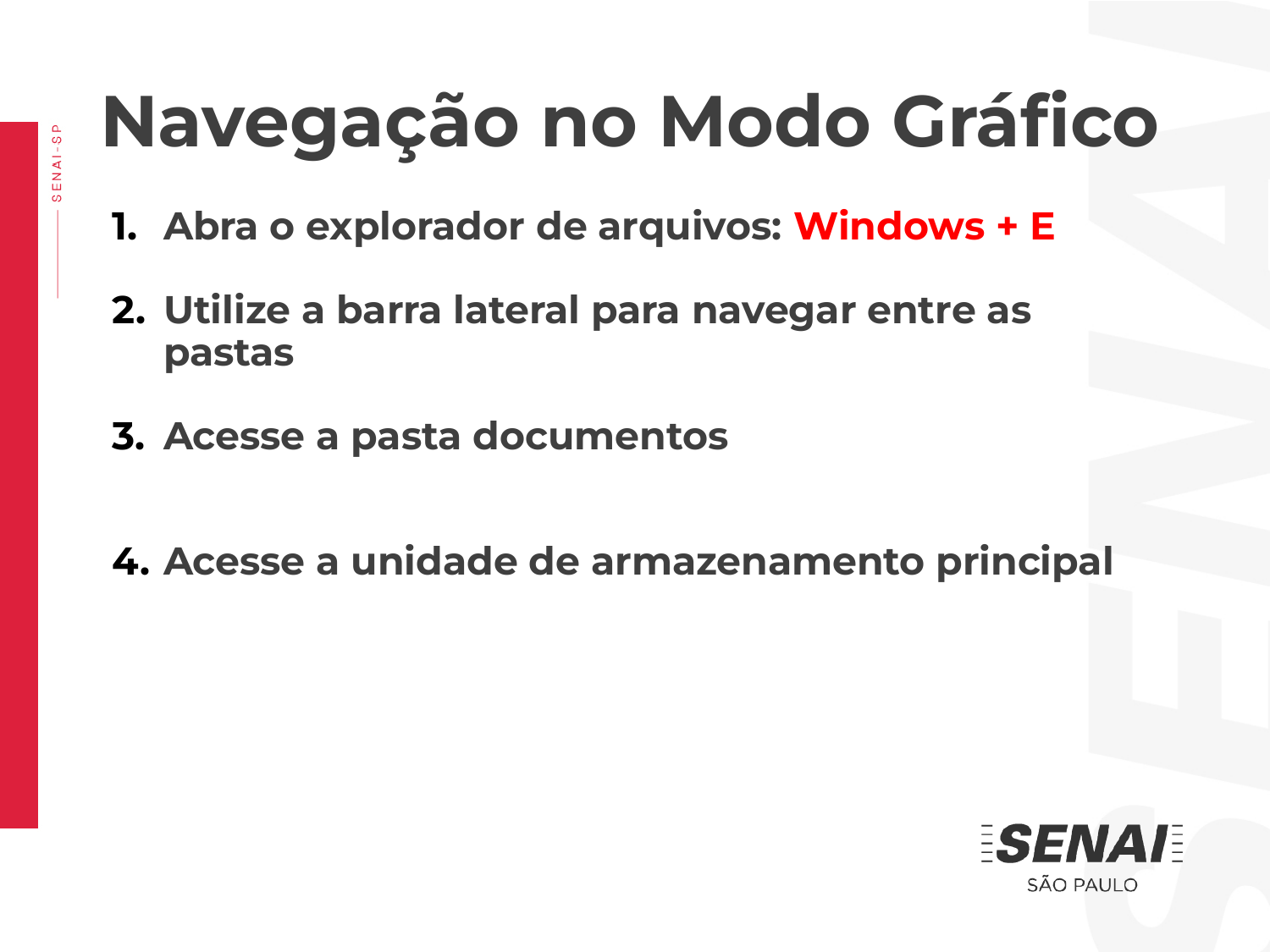

Navegação no Modo Gráfico
Abra o explorador de arquivos: Windows + E

Utilize a barra lateral para navegar entre as pastas

Acesse a pasta documentos

Acesse a unidade de armazenamento principal